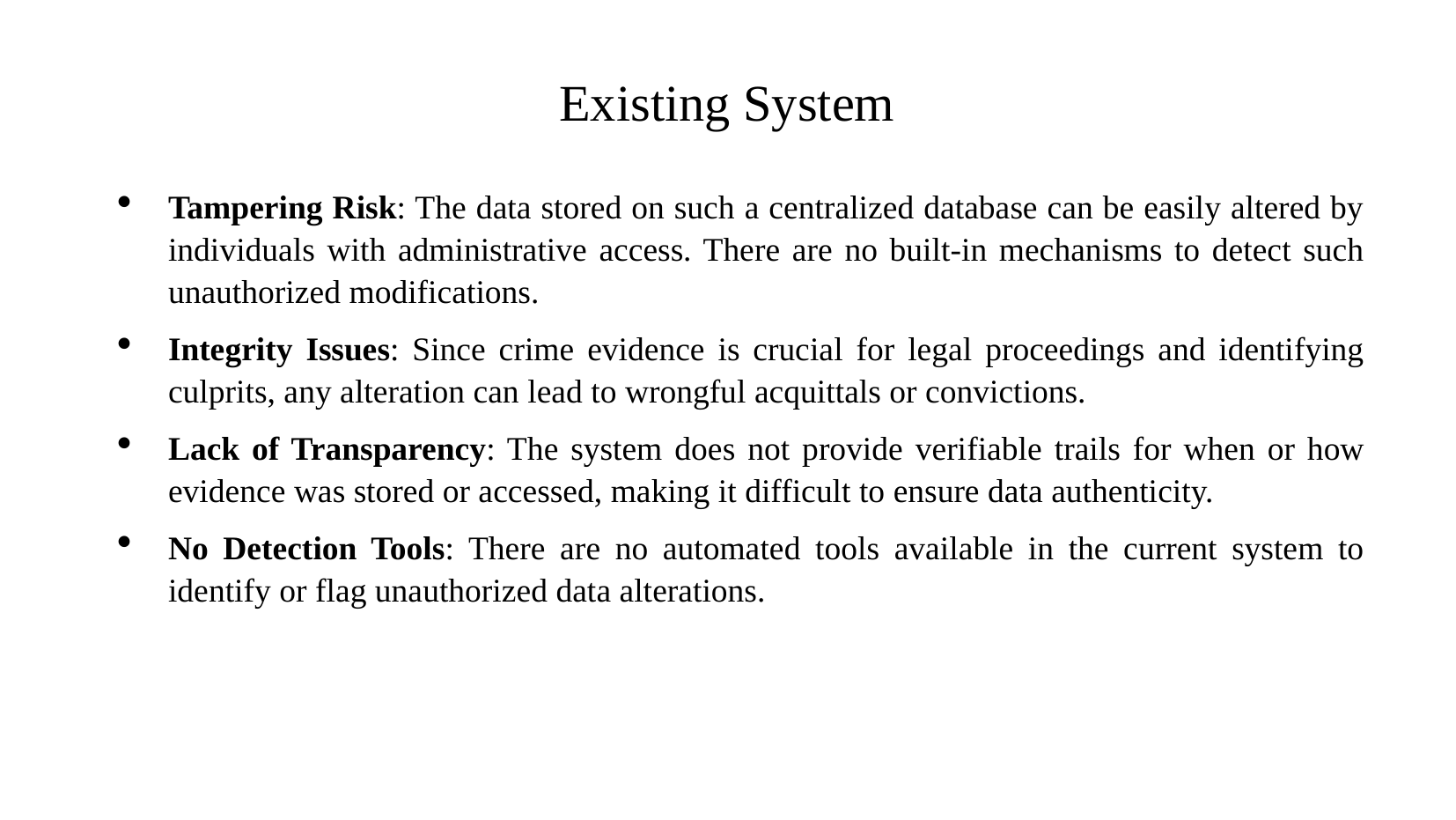

Existing System
Tampering Risk: The data stored on such a centralized database can be easily altered by individuals with administrative access. There are no built-in mechanisms to detect such unauthorized modifications.
Integrity Issues: Since crime evidence is crucial for legal proceedings and identifying culprits, any alteration can lead to wrongful acquittals or convictions.
Lack of Transparency: The system does not provide verifiable trails for when or how evidence was stored or accessed, making it difficult to ensure data authenticity.
No Detection Tools: There are no automated tools available in the current system to identify or flag unauthorized data alterations.